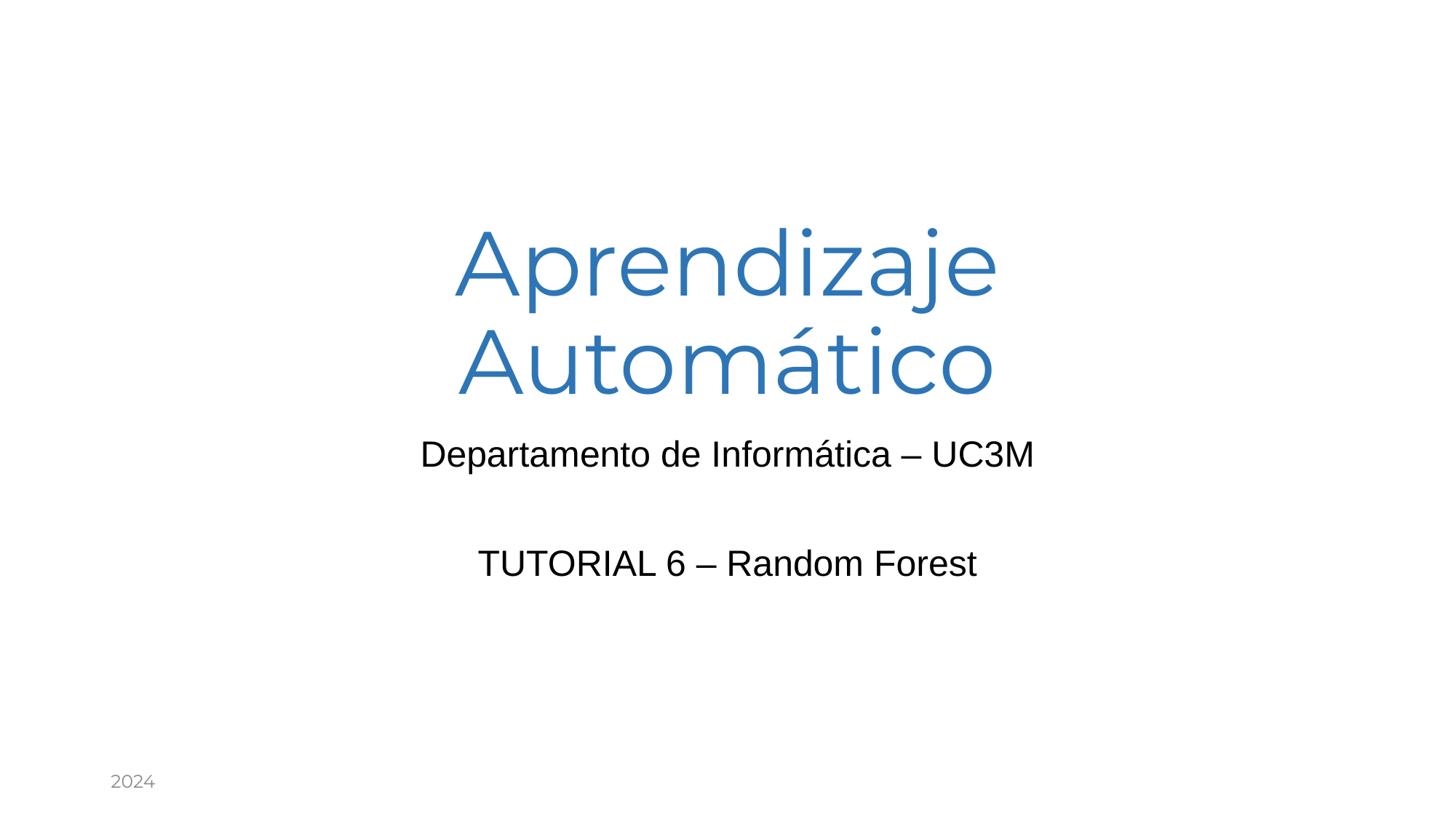

# Aprendizaje Automático
Departamento de Informática – UC3M

TUTORIAL 6 – Random Forest
2024